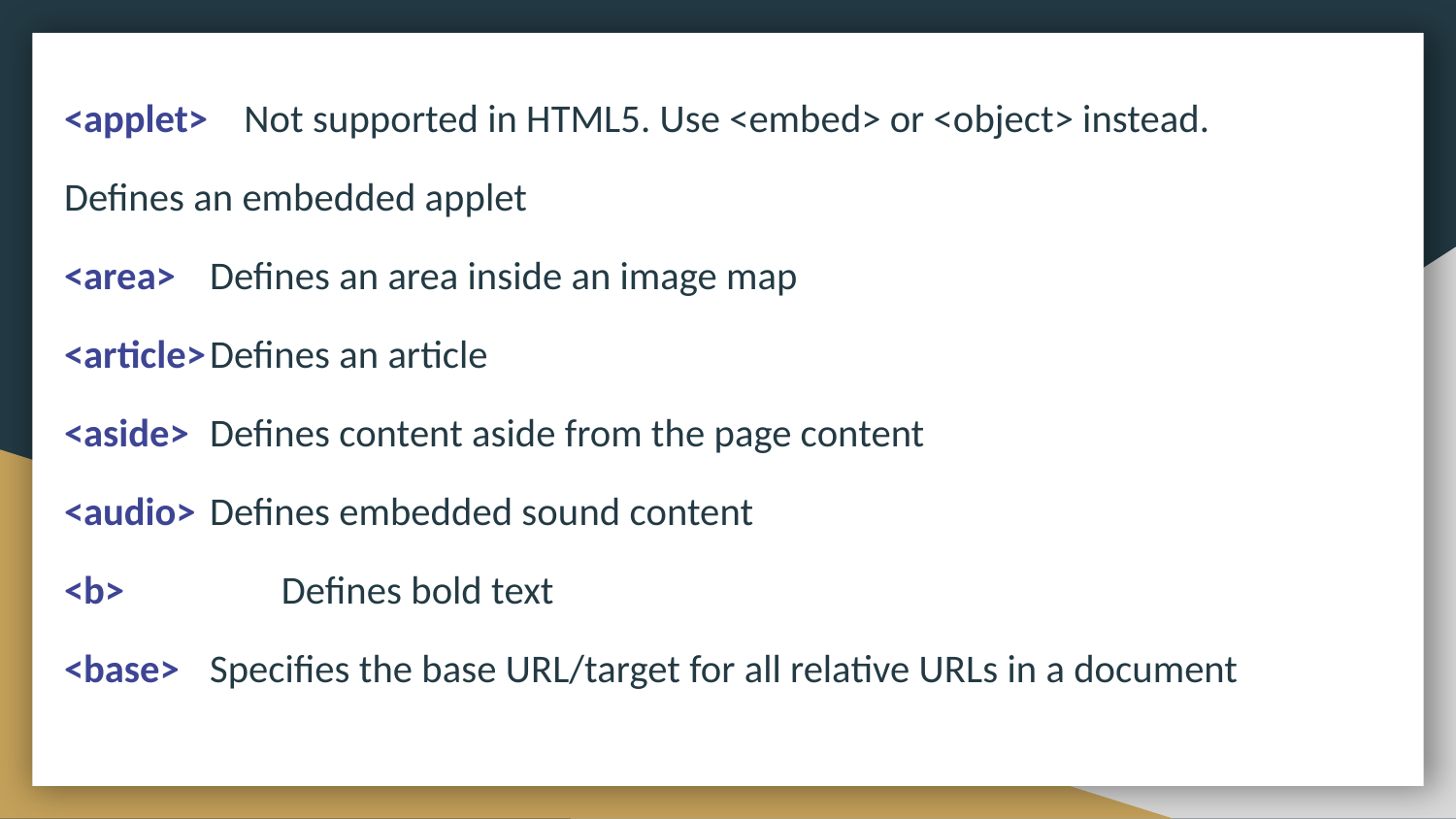

<applet>    Not supported in HTML5. Use <embed> or <object> instead.
Defines an embedded applet
<area>	Defines an area inside an image map
<article>	Defines an article
<aside>	Defines content aside from the page content
<audio>	Defines embedded sound content
<b>	        Defines bold text
<base>	Specifies the base URL/target for all relative URLs in a document